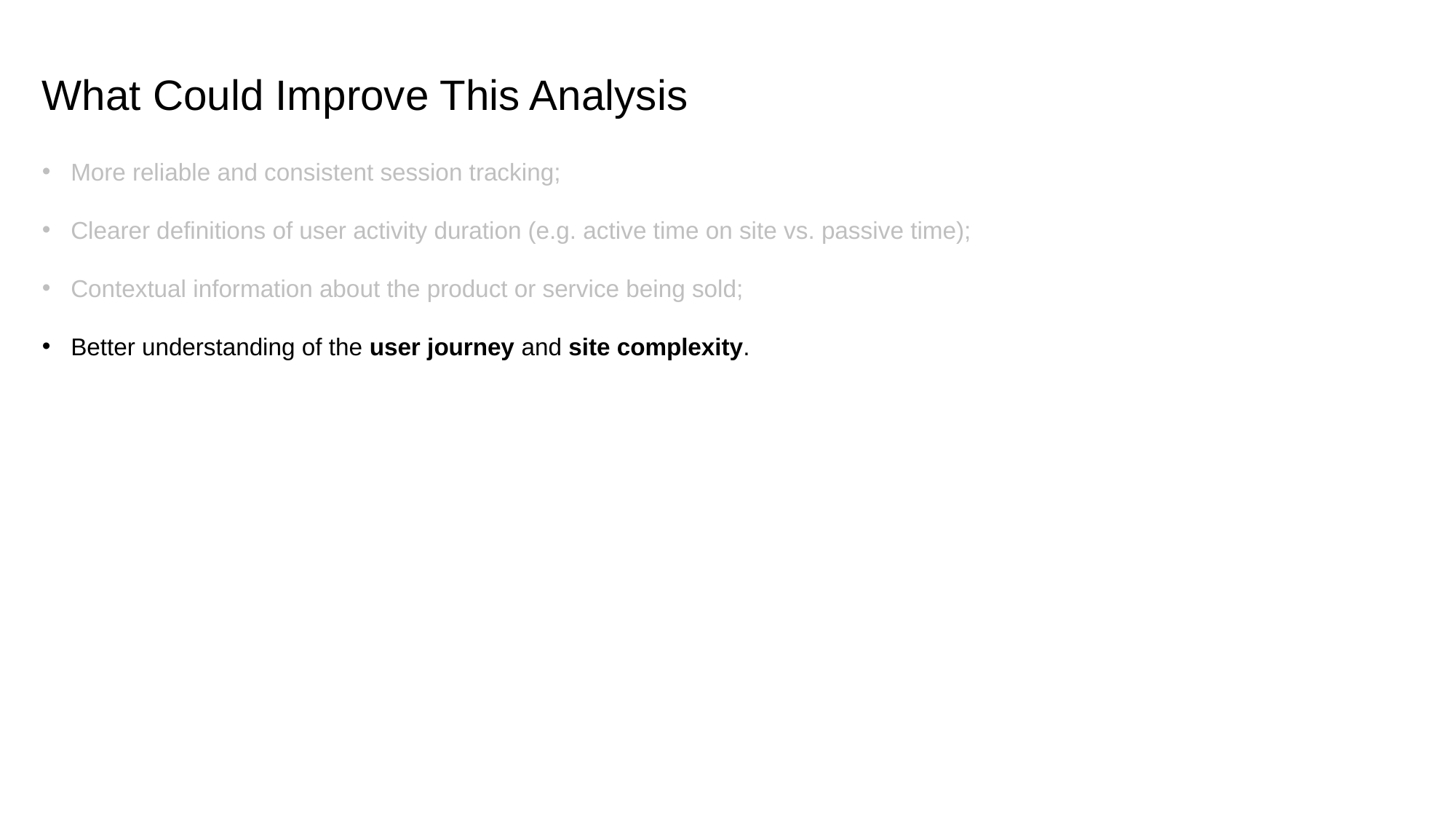

What Could Improve This Analysis
Long session left open

   More reliable and consistent session tracking;

   Clearer definitions of user activity duration (e.g. active time on site vs. passive time);

   Contextual information about the product or service being sold;

   Better understanding of the user journey and site complexity.